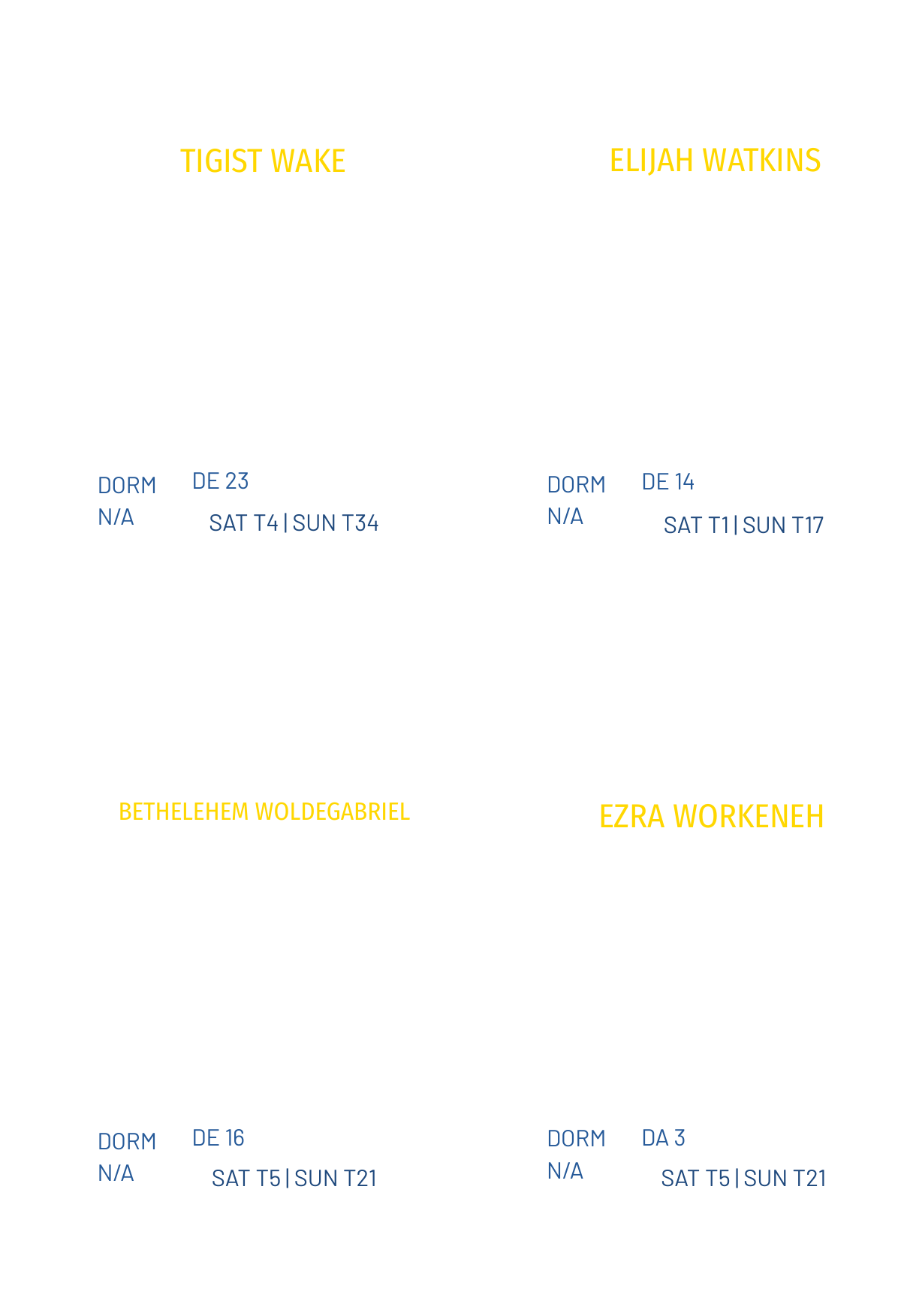

ELIJAH WATKINS
TIGIST WAKE
ATLANTA CAMPUS MINISTRY
ATLANTA CAMPUS MINISTRY
PARTICIPANT
PARTICIPANT
DE 23
DE 14
DORM
DORM
N/A
N/A
SAT T4 | SUN T34
SAT T1 | SUN T17
EZRA WORKENEH
BETHELEHEM WOLDEGABRIEL
ATLANTA CAMPUS MINISTRY
ATLANTA CAMPUS MINISTRY
PARTICIPANT
PARTICIPANT
DE 16
DA 3
DORM
DORM
N/A
N/A
SAT T5 | SUN T21
SAT T5 | SUN T21